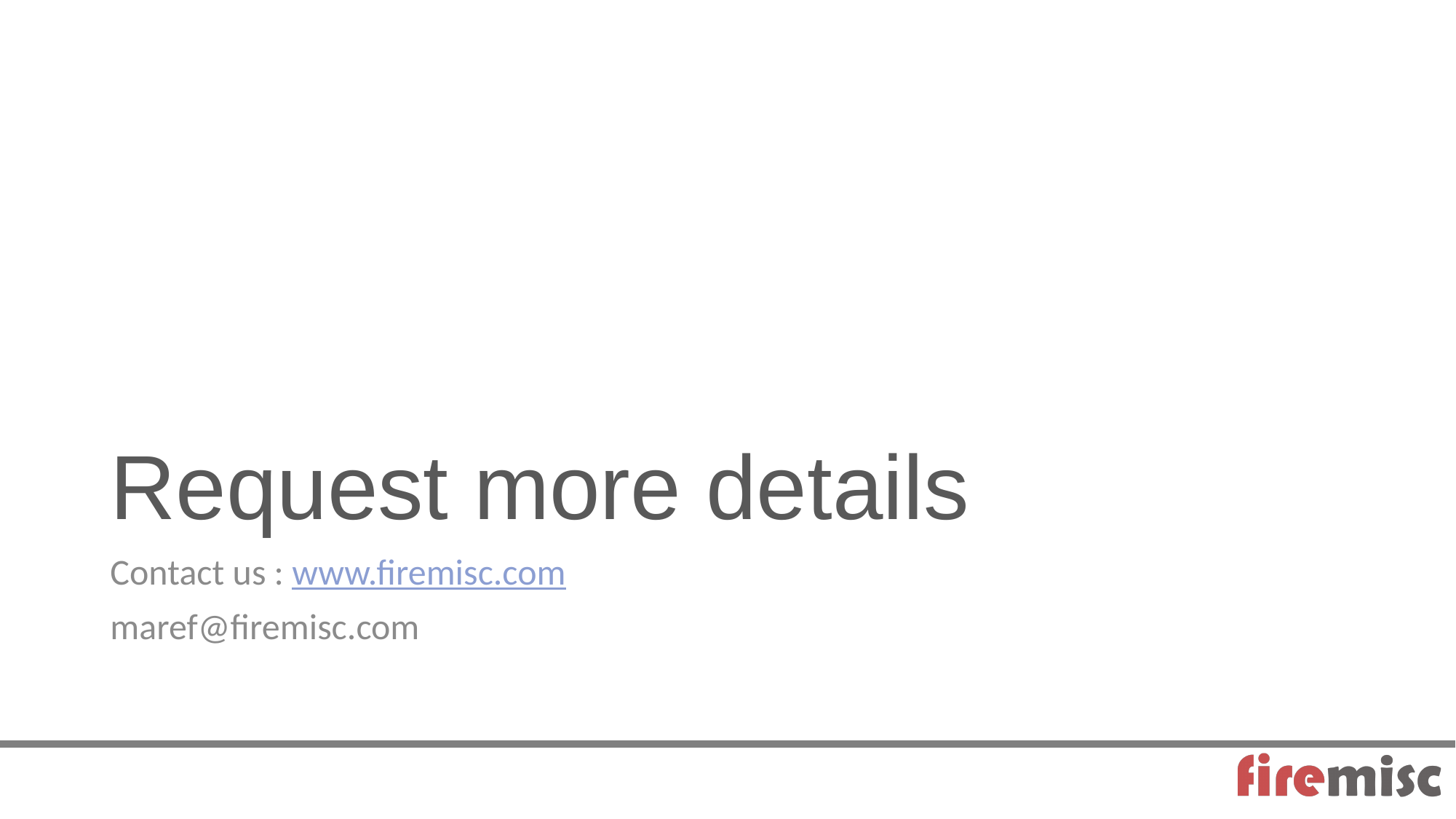

# Request more details
Contact us : www.firemisc.com
maref@firemisc.com